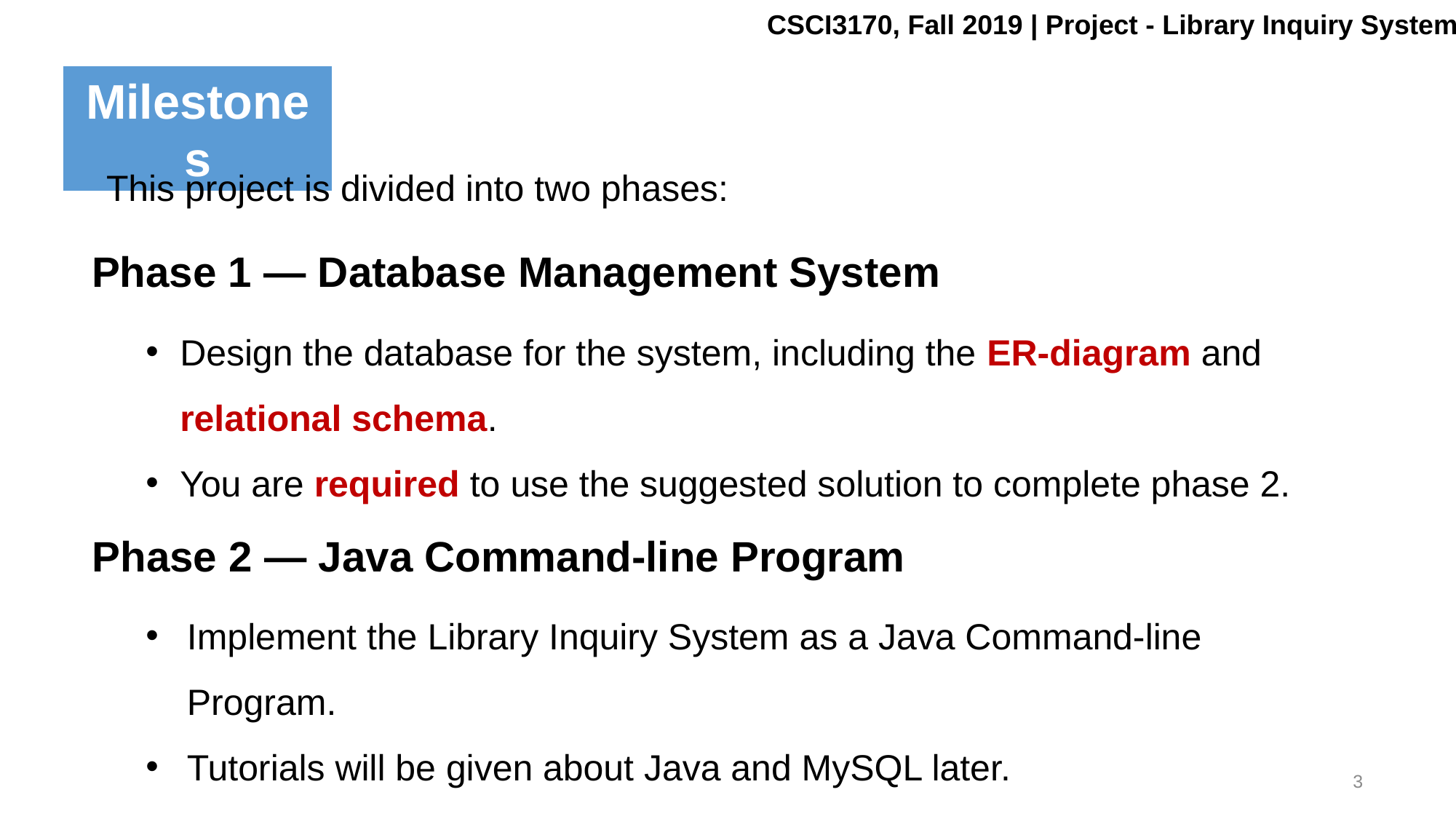

Milestones
This project is divided into two phases:
Phase 1 — Database Management System
Design the database for the system, including the ER-diagram and relational schema.
You are required to use the suggested solution to complete phase 2.
Phase 2 — Java Command-line Program
Implement the Library Inquiry System as a Java Command-line Program.
Tutorials will be given about Java and MySQL later.